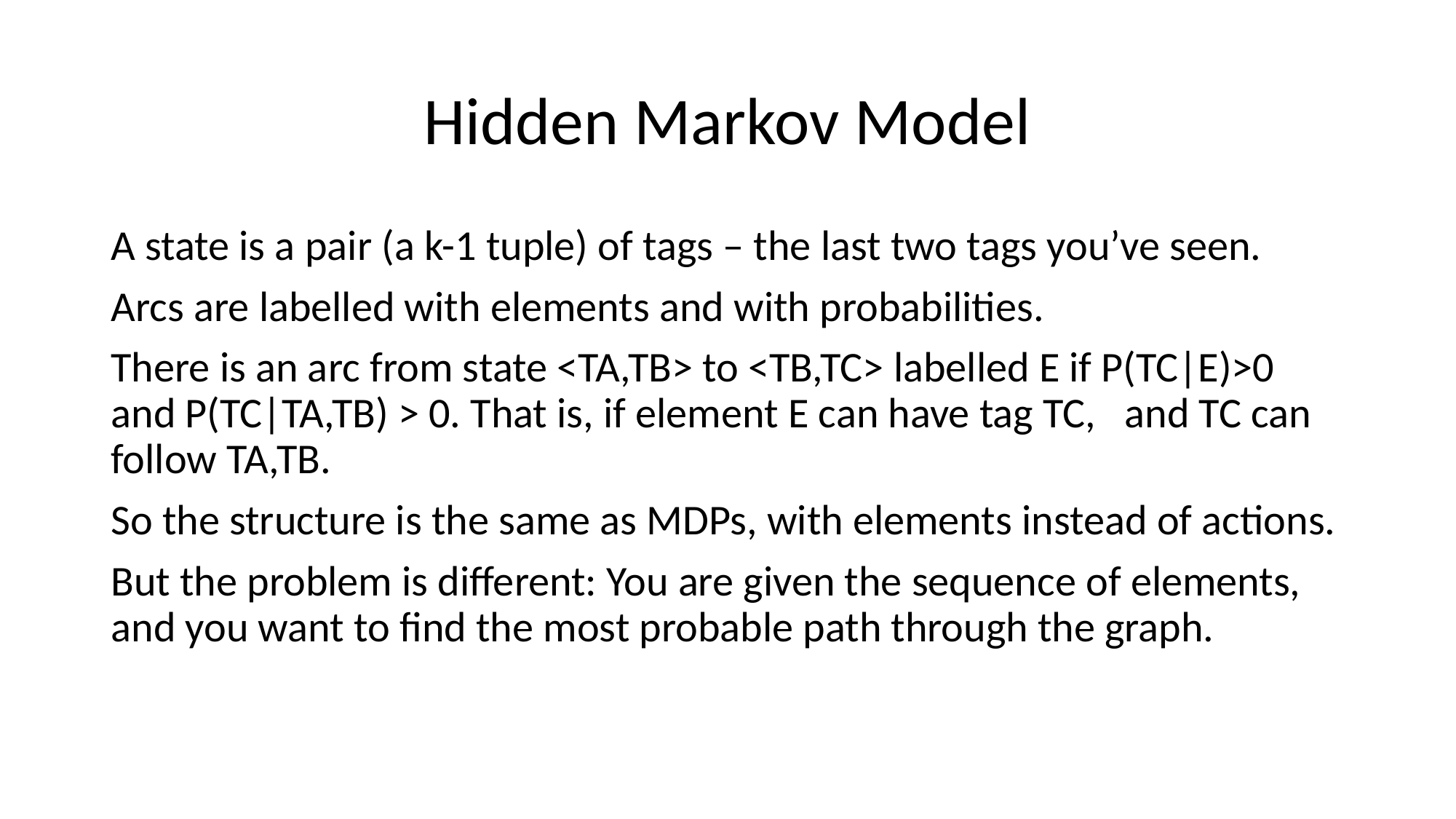

# Hidden Markov Model
A state is a pair (a k-1 tuple) of tags – the last two tags you’ve seen.
Arcs are labelled with elements and with probabilities.
There is an arc from state <TA,TB> to <TB,TC> labelled E if P(TC|E)>0 and P(TC|TA,TB) > 0. That is, if element E can have tag TC,   and TC can follow TA,TB.
So the structure is the same as MDPs, with elements instead of actions.
But the problem is different: You are given the sequence of elements, and you want to find the most probable path through the graph.